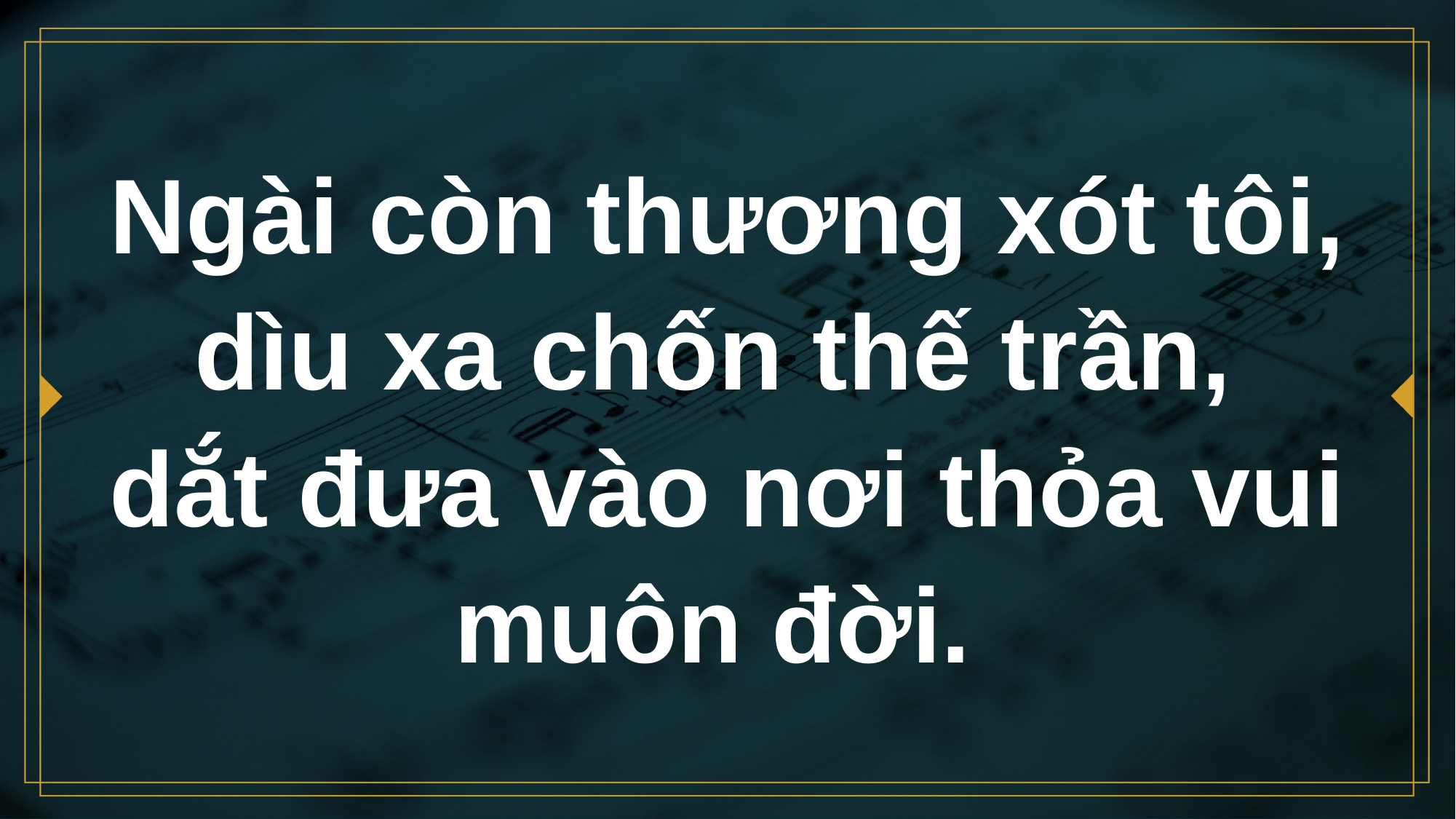

# Ngài còn thương xót tôi, dìu xa chốn thế trần, dắt đưa vào nơi thỏa vui muôn đời.